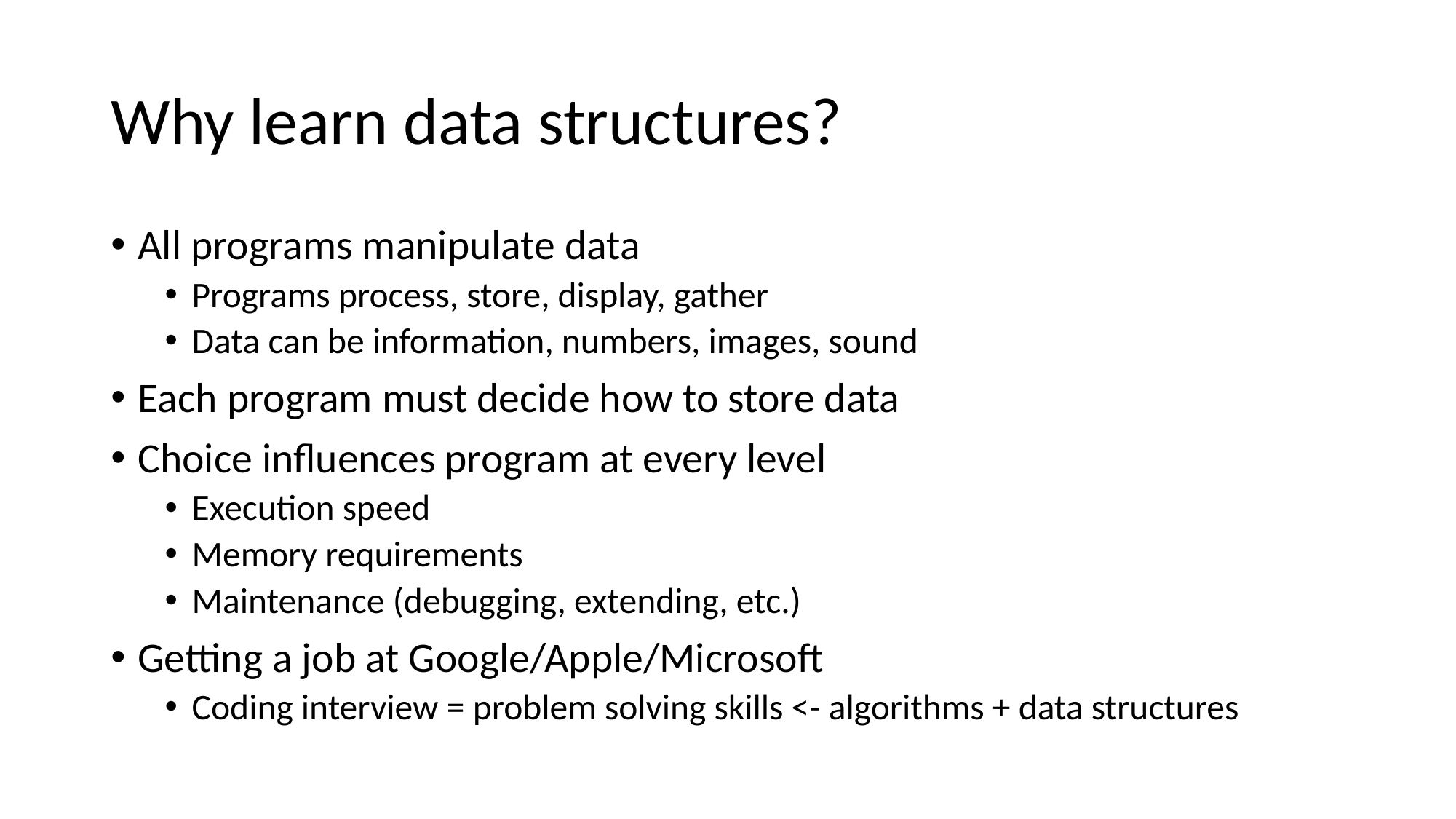

# Why learn data structures?
All programs manipulate data
Programs process, store, display, gather
Data can be information, numbers, images, sound
Each program must decide how to store data
Choice influences program at every level
Execution speed
Memory requirements
Maintenance (debugging, extending, etc.)
Getting a job at Google/Apple/Microsoft
Coding interview = problem solving skills <- algorithms + data structures